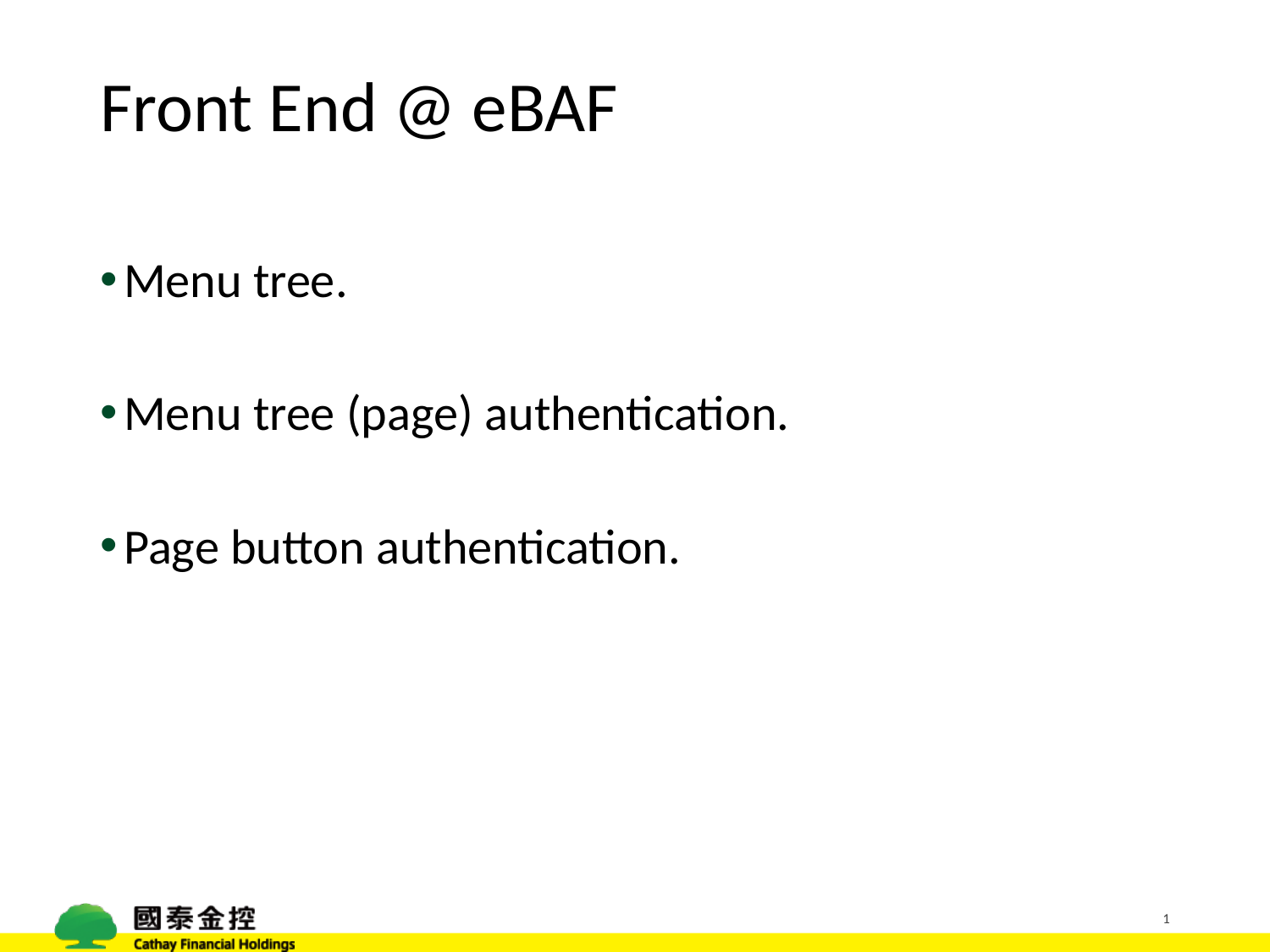

# Front End @ eBAF

Menu tree.

Menu tree (page) authentication.

Page button authentication.